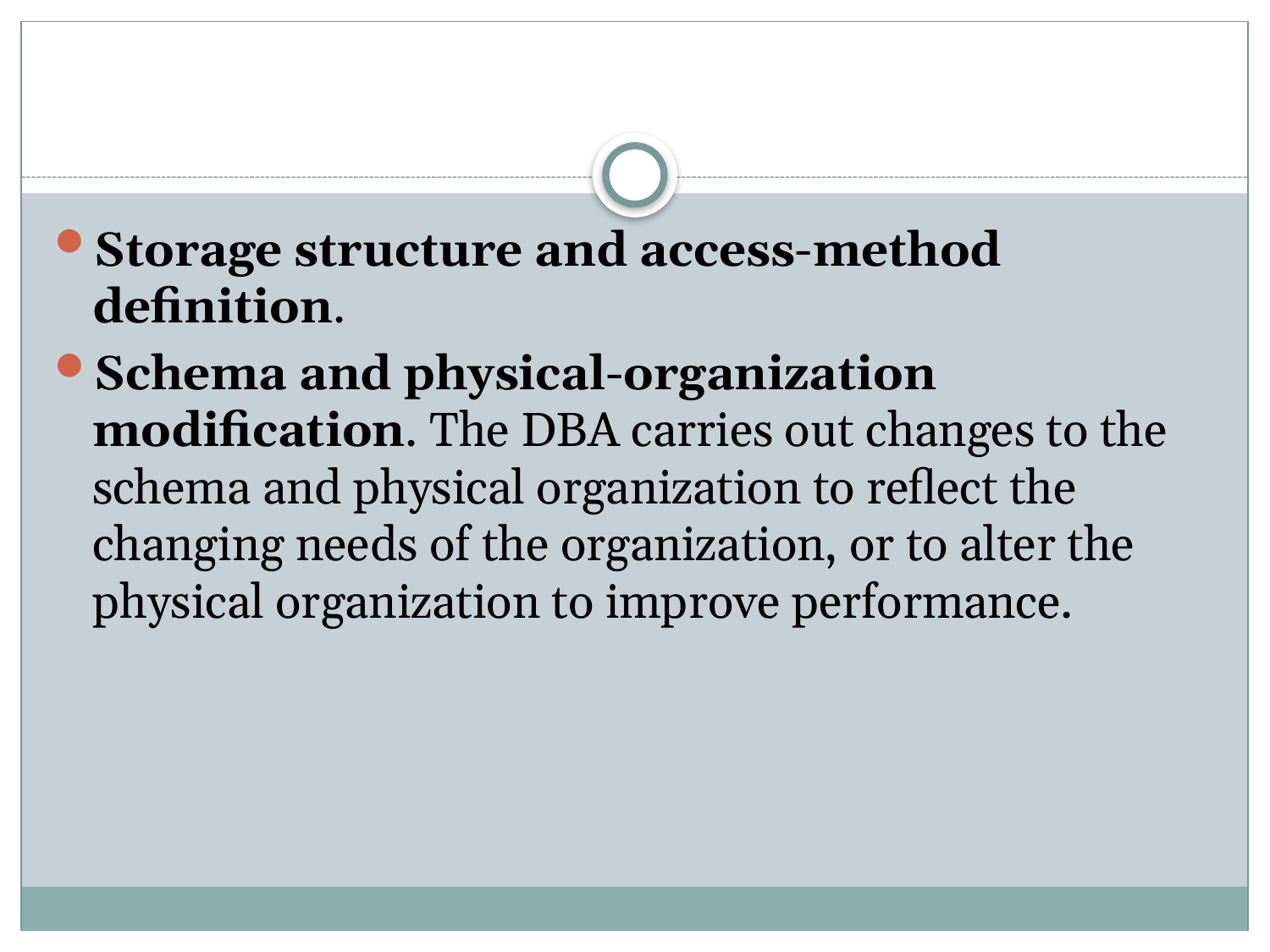

#
Storage structure and access-method definition.
Schema and physical-organization modification. The DBA carries out changes to the schema and physical organization to reflect the changing needs of the organization, or to alter the physical organization to improve performance.